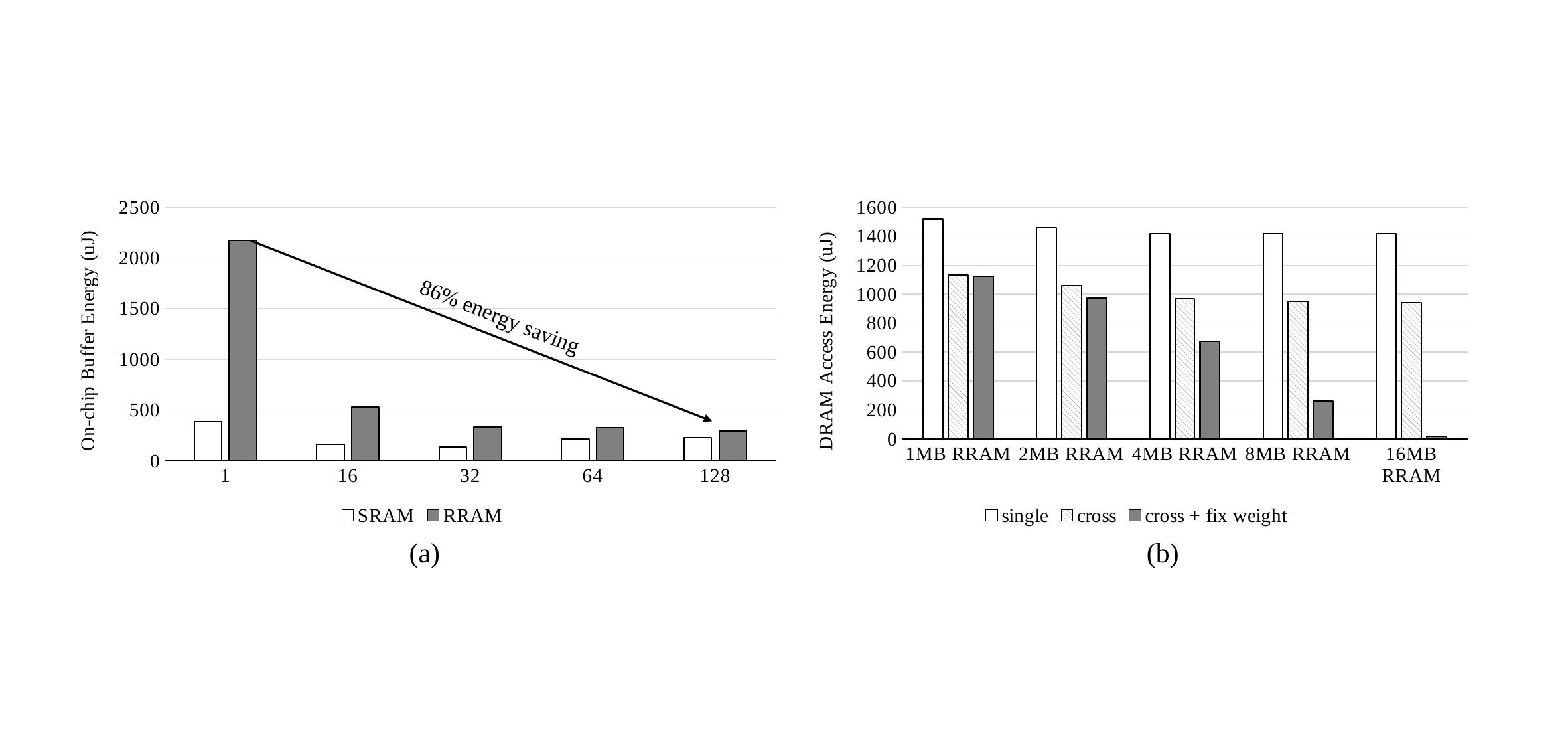

### Chart

| Category | SRAM | RRAM |
|---|---|---|
| 1 | 384.7580059999999 | 2170.7248179999997 |
| 16 | 163.67531199999996 | 529.0831490000002 |
| 32 | 139.38411200000007 | 331.44314900000006 |
| 64 | 216.1517120000001 | 325.16914900000006 |
| 128 | 228.51111200000003 | 296.00704900000005 |

### Chart

| Category | single | cross | cross + fix weight |
|---|---|---|---|
| 1MB RRAM | 1515.991 | 1132.6692 | 1125.1191999999999 |
| 2MB RRAM | 1455.7810000000002 | 1059.32525 | 970.67725 |
| 4MB RRAM | 1415.641 | 969.00625 | 675.15025 |
| 8MB RRAM | 1415.641 | 948.93625 | 263.09324999999995 |
| 16MB RRAM | 1415.641 | 938.90125 | 17.128049999999998 |
86% energy saving
(a)
(b)